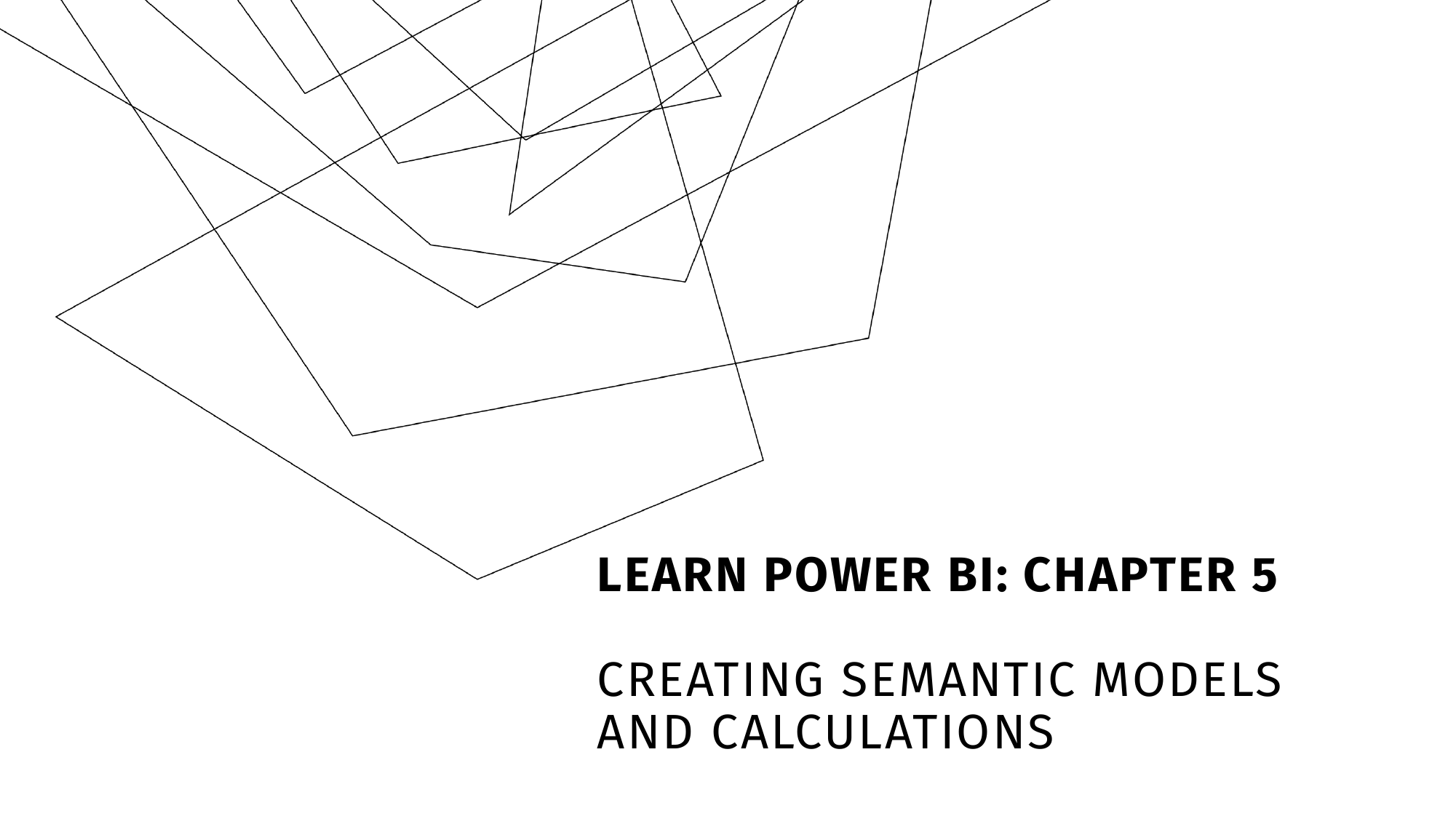

# Learn Power BI: Chapter 5 Creating Semantic Models and Calculations